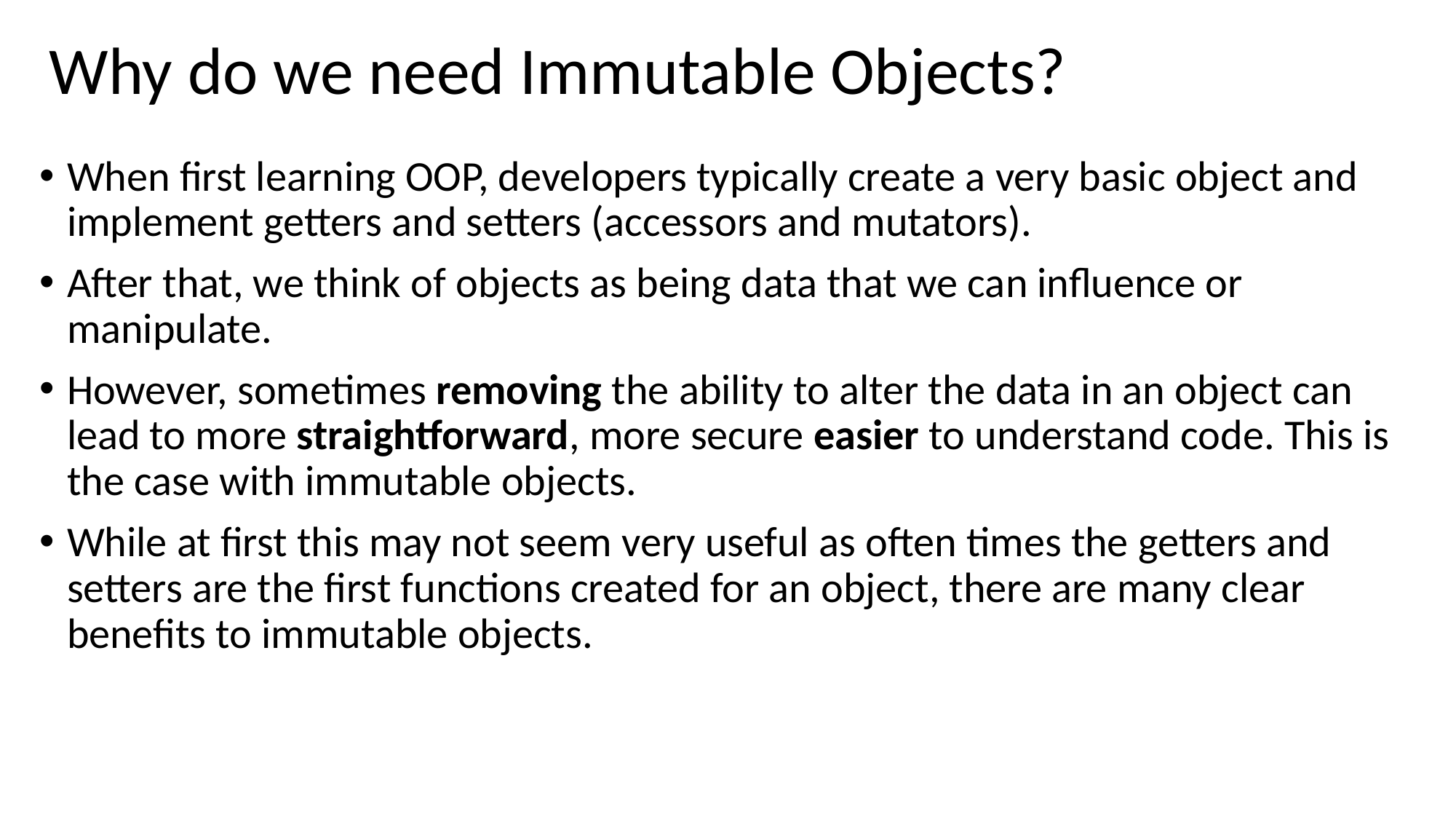

# Why do we need Immutable Objects?
When first learning OOP, developers typically create a very basic object and implement getters and setters (accessors and mutators).
After that, we think of objects as being data that we can influence or manipulate.
However, sometimes removing the ability to alter the data in an object can lead to more straightforward, more secure easier to understand code. This is the case with immutable objects.
While at first this may not seem very useful as often times the getters and setters are the first functions created for an object, there are many clear benefits to immutable objects.